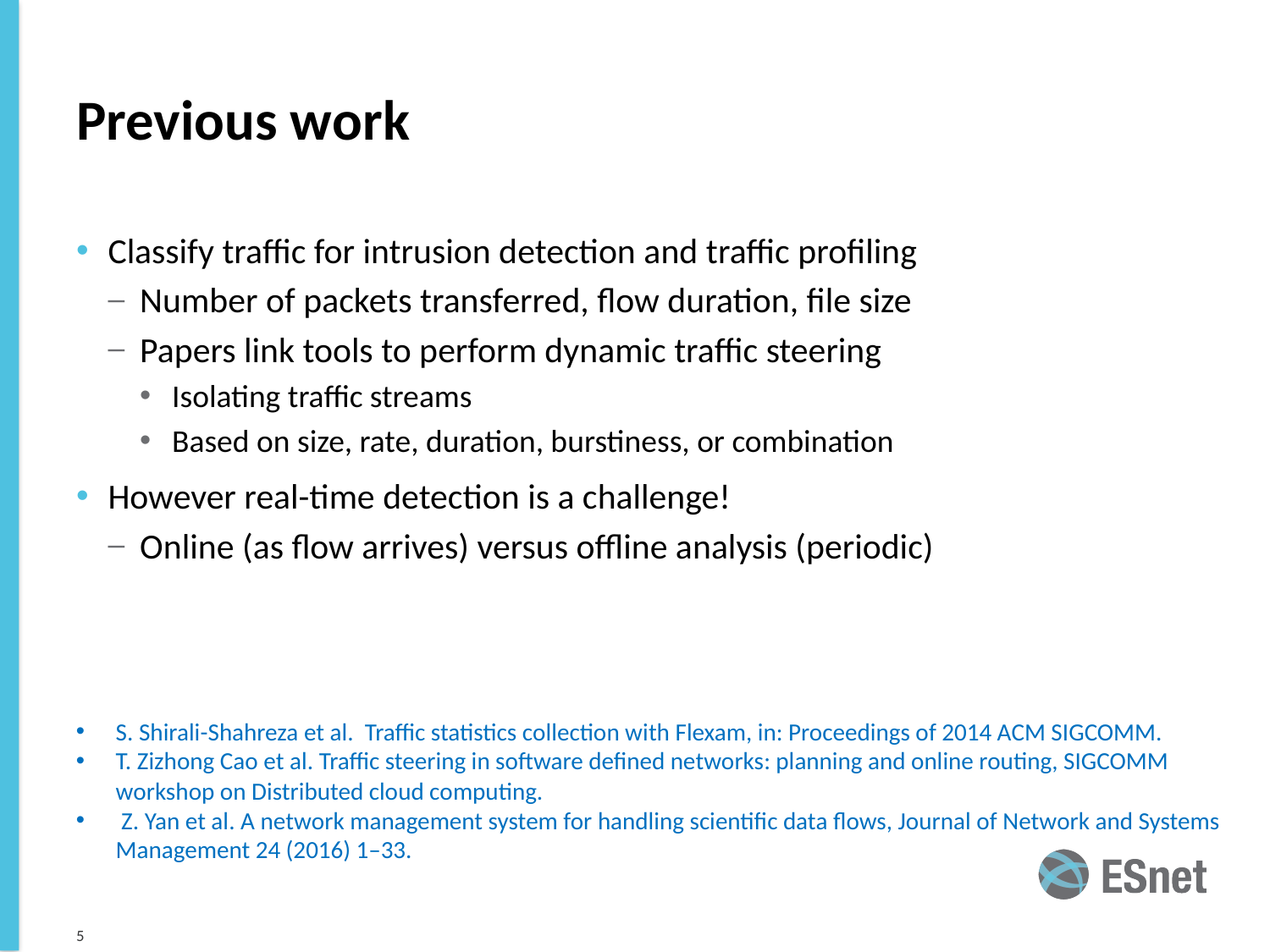

# Previous work
Classify traffic for intrusion detection and traffic profiling
Number of packets transferred, flow duration, file size
Papers link tools to perform dynamic traffic steering
Isolating traffic streams
Based on size, rate, duration, burstiness, or combination
However real-time detection is a challenge!
Online (as flow arrives) versus offline analysis (periodic)
S. Shirali-Shahreza et al.  Traffic statistics collection with Flexam, in: Proceedings of 2014 ACM SIGCOMM.
T. Zizhong Cao et al. Traffic steering in software defined networks: planning and online routing, SIGCOMM workshop on Distributed cloud computing.
 Z. Yan et al. A network management system for handling scientific data flows, Journal of Network and Systems Management 24 (2016) 1–33.
5